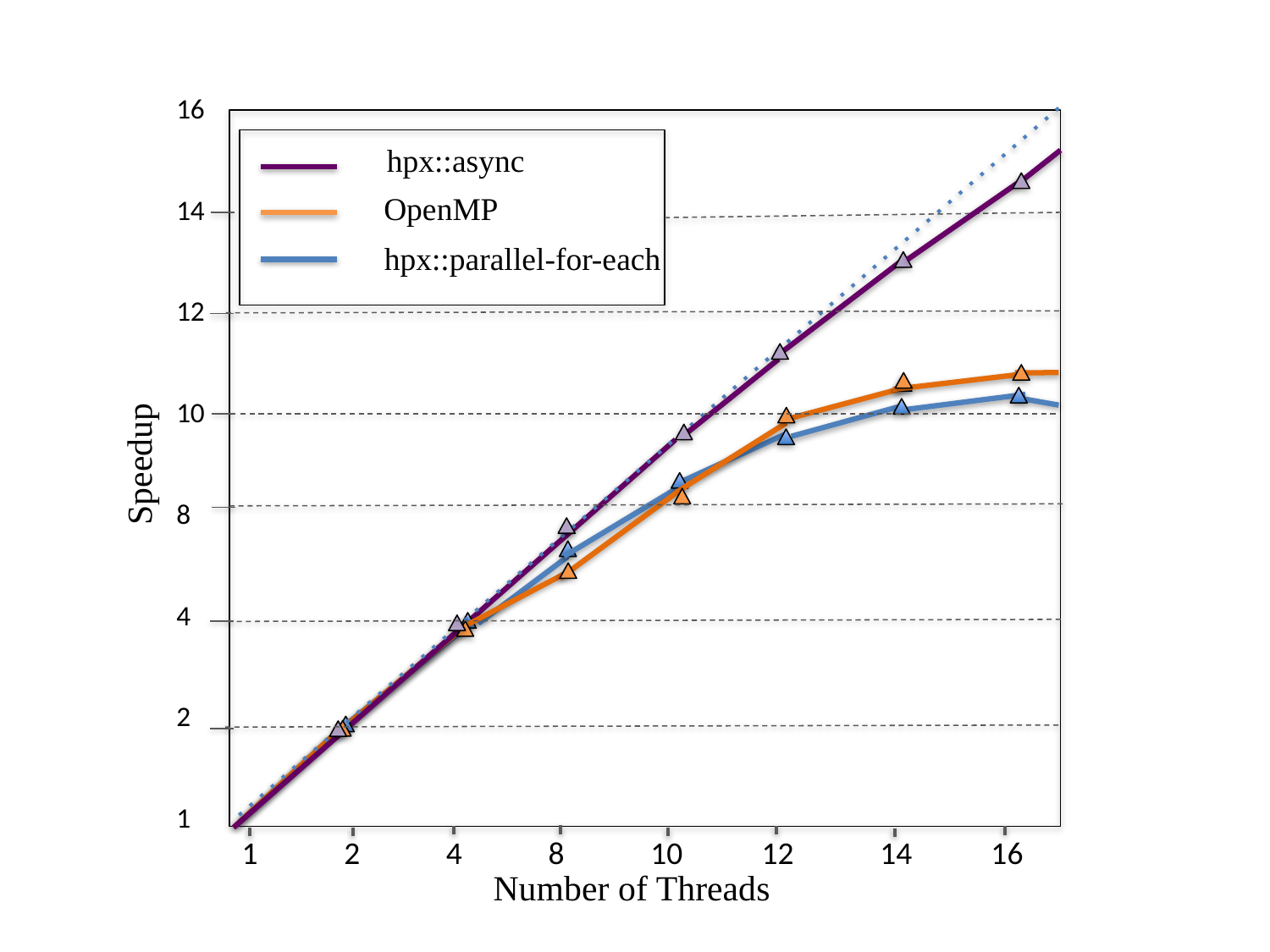

16

14

12

10

8

4

2

1

hpx::async

OpenMP
hpx::parallel-for-each

Speedup

1            2            4            8            10           12            14           16
Number of Threads